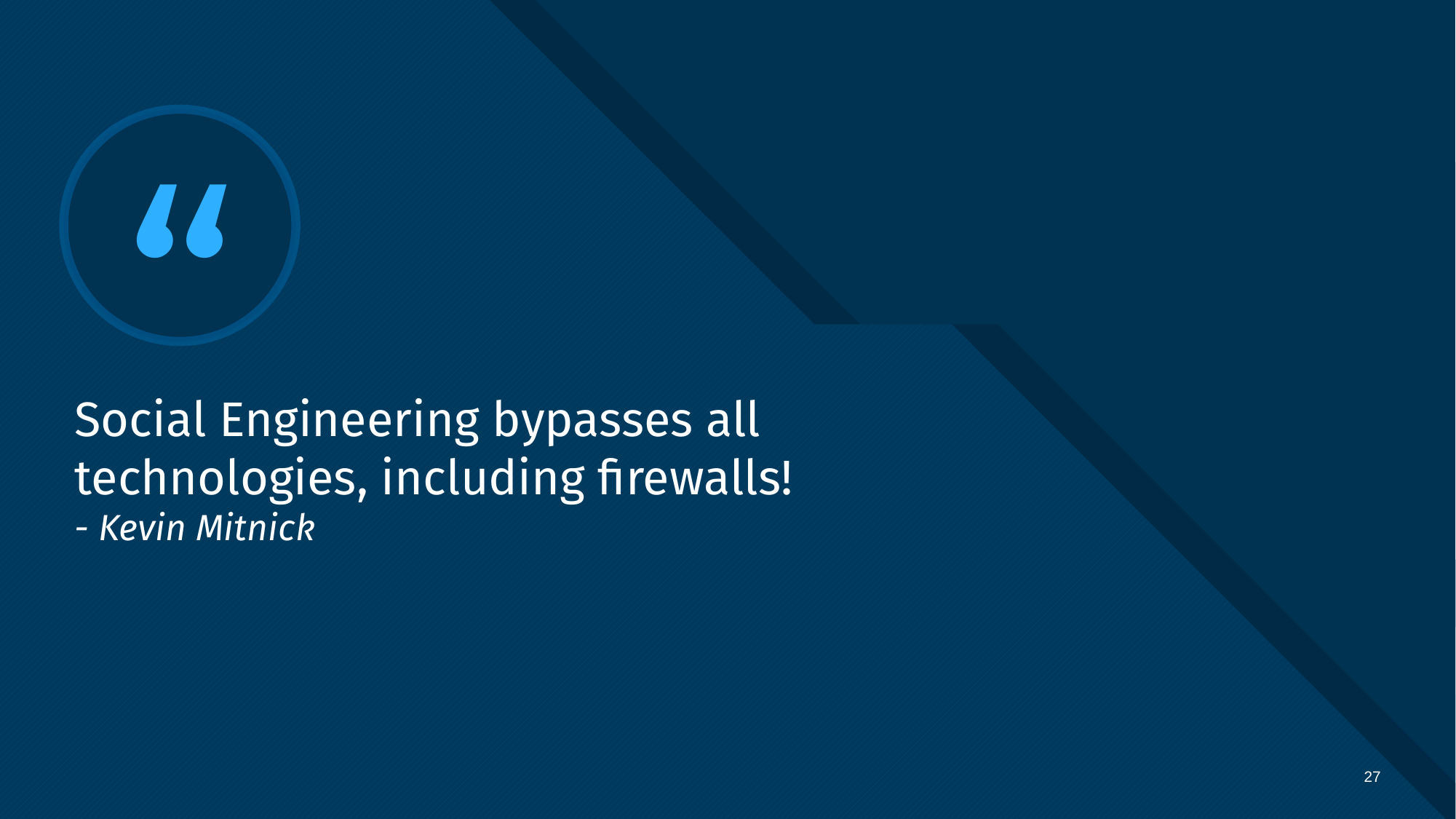

# Social Engineering bypasses all technologies, including firewalls! - Kevin Mitnick
27